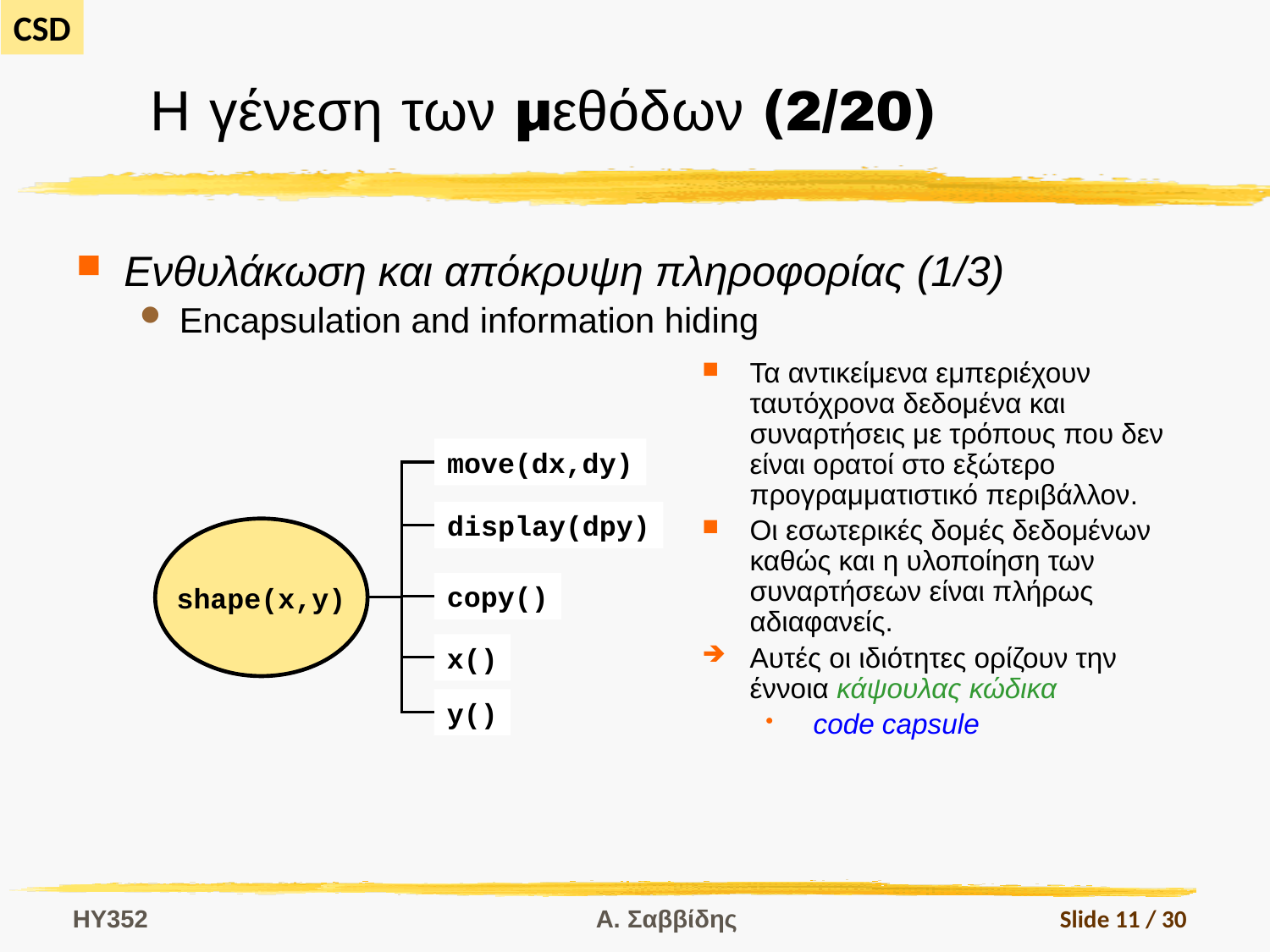

# Η γένεση των μεθόδων (2/20)
Ενθυλάκωση και απόκρυψη πληροφορίας (1/3)
Encapsulation and information hiding

Τα αντικείμενα εμπεριέχουν ταυτόχρονα δεδομένα και συναρτήσεις με τρόπους που δεν είναι ορατοί στο εξώτερο προγραμματιστικό περιβάλλον.
Οι εσωτερικές δομές δεδομένων καθώς και η υλοποίηση των συναρτήσεων είναι πλήρως αδιαφανείς.
Αυτές οι ιδιότητες ορίζουν την έννοια κάψουλας κώδικα
 code capsule

move(dx,dy)
display(dpy)
shape(x,y)
copy()
x()
y()
HY352
Α. Σαββίδης
Slide 11 / 30